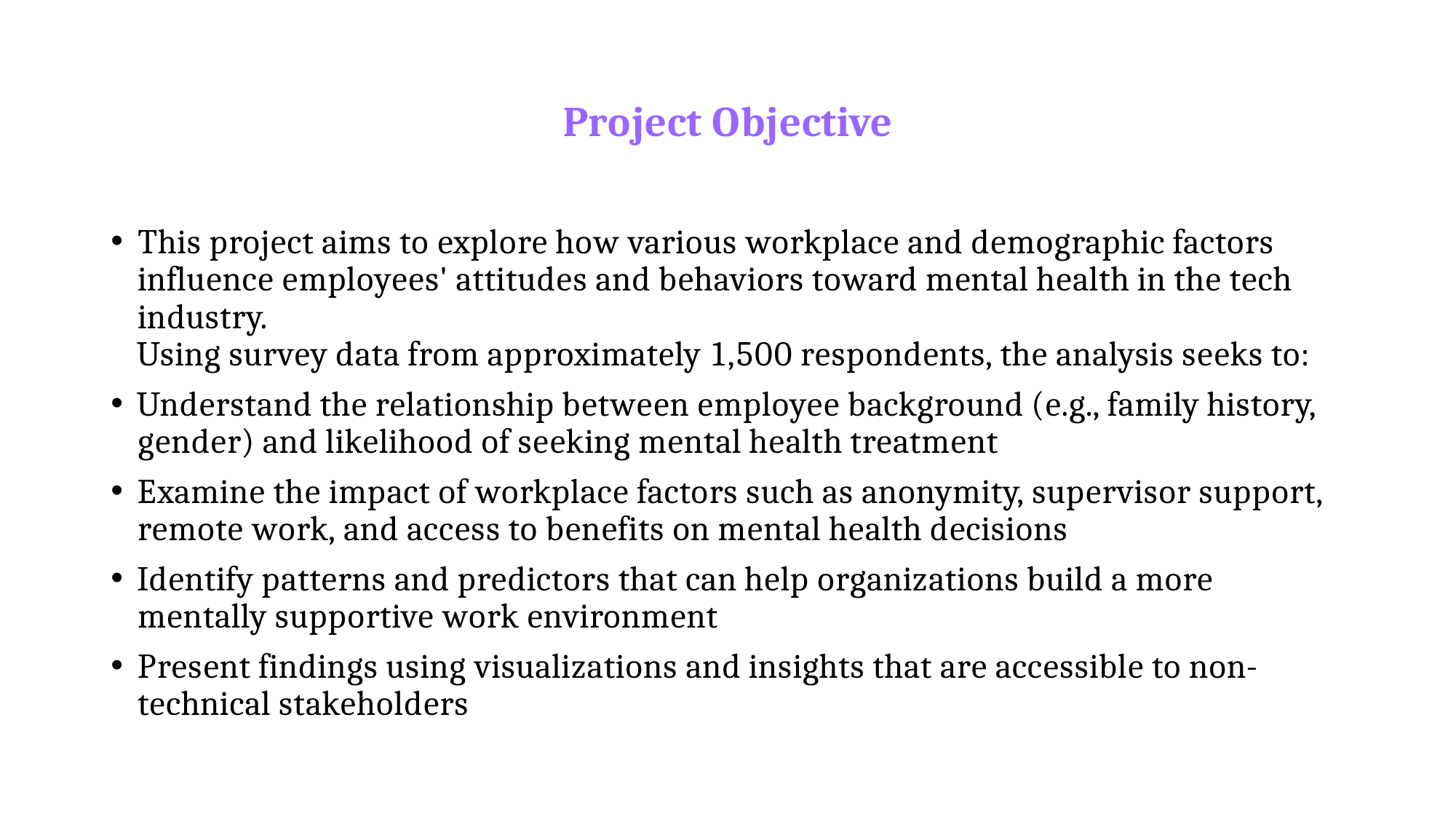

# Project Objective
This project aims to explore how various workplace and demographic factors influence employees' attitudes and behaviors toward mental health in the tech industry.
Using survey data from approximately 1,500 respondents, the analysis seeks to:
Understand the relationship between employee background (e.g., family history, gender) and likelihood of seeking mental health treatment
Examine the impact of workplace factors such as anonymity, supervisor support, remote work, and access to benefits on mental health decisions
Identify patterns and predictors that can help organizations build a more mentally supportive work environment
Present findings using visualizations and insights that are accessible to non-technical stakeholders